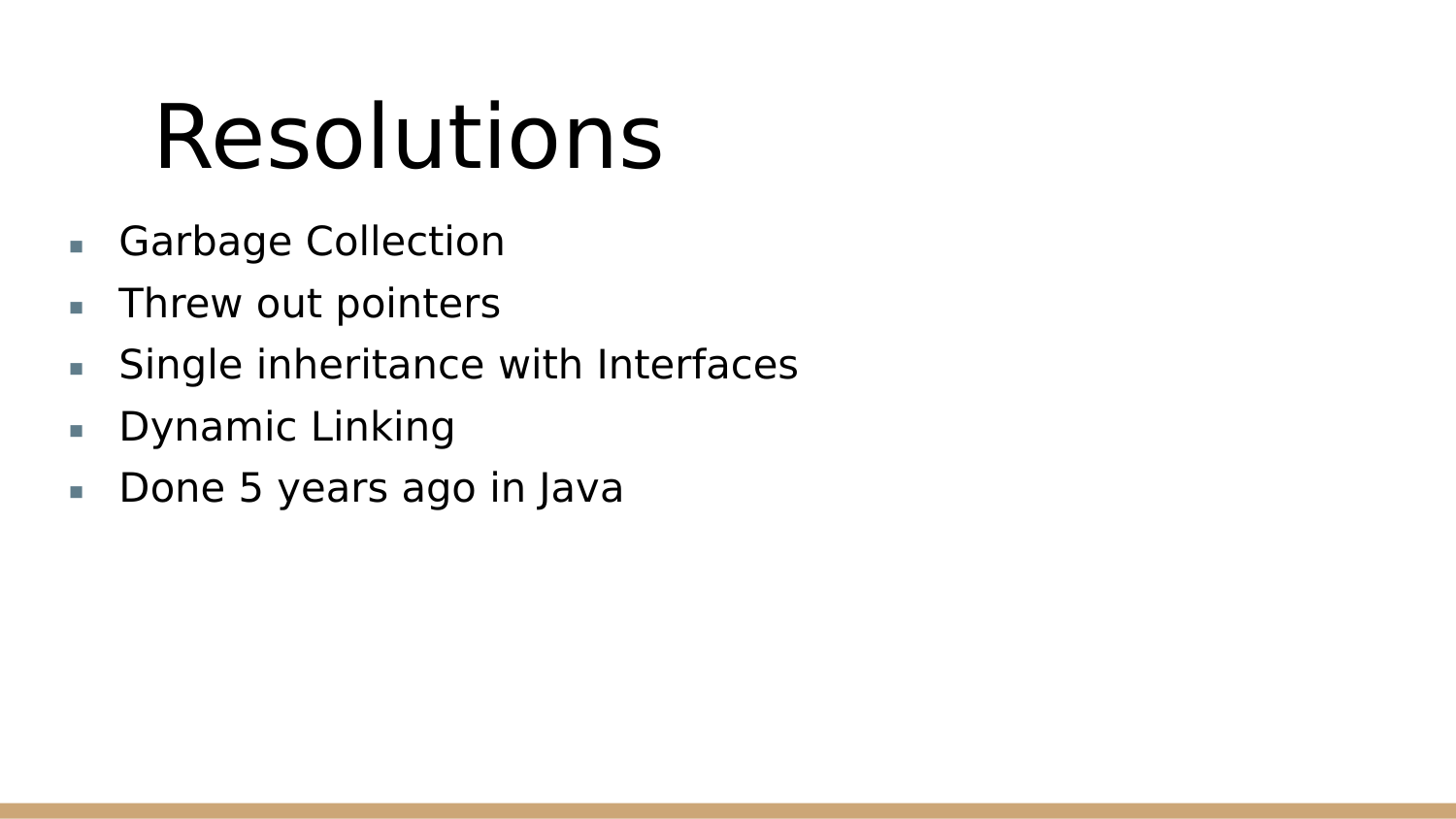

# Resolutions
Garbage Collection
Threw out pointers
Single inheritance with Interfaces
Dynamic Linking
Done 5 years ago in Java